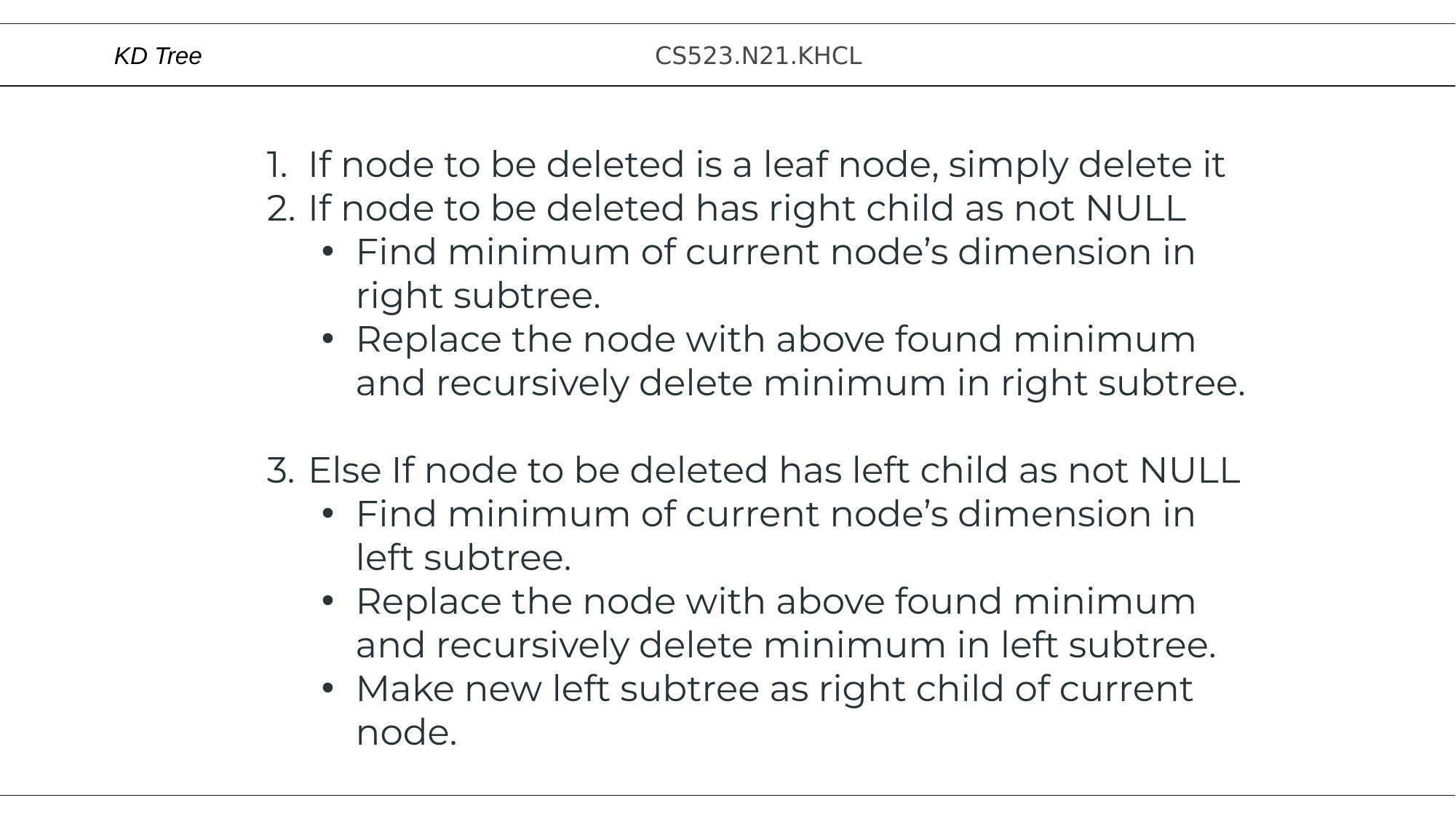

# KD Tree
CS523.N21.KHCL
If node to be deleted is a leaf node, simply delete it
If node to be deleted has right child as not NULL
Find minimum of current node’s dimension in right subtree.
Replace the node with above found minimum and recursively delete minimum in right subtree.

Else If node to be deleted has left child as not NULL
Find minimum of current node’s dimension in left subtree.
Replace the node with above found minimum and recursively delete minimum in left subtree.
Make new left subtree as right child of current node.